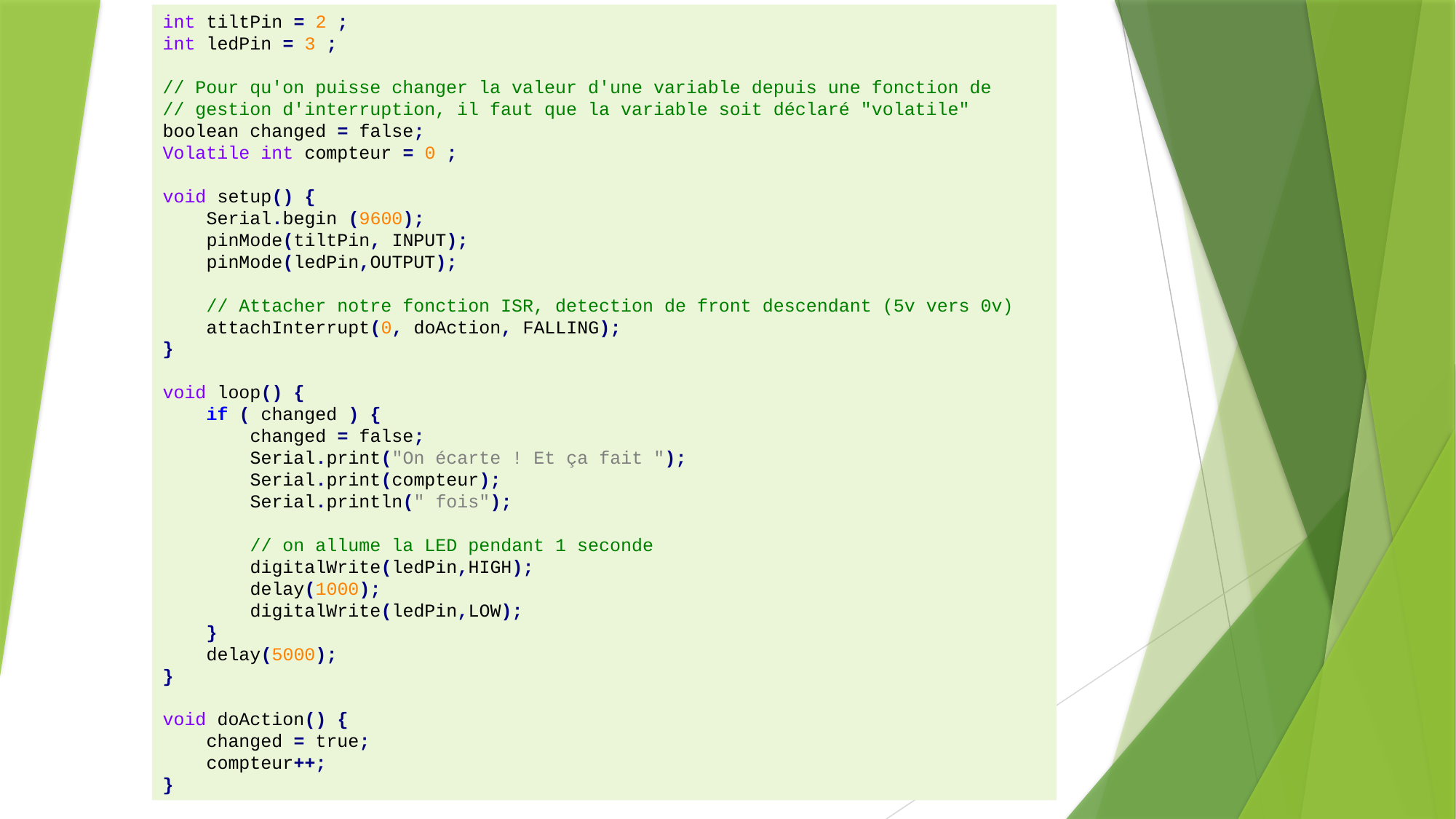

int tiltPin = 2 ;
int ledPin = 3 ;

// Pour qu'on puisse changer la valeur d'une variable depuis une fonction de
// gestion d'interruption, il faut que la variable soit déclaré "volatile"
boolean changed = false;
Volatile int compteur = 0 ;

void setup() {
    Serial.begin (9600);
    pinMode(tiltPin, INPUT);
    pinMode(ledPin,OUTPUT);

    // Attacher notre fonction ISR, detection de front descendant (5v vers 0v)
    attachInterrupt(0, doAction, FALLING);
}

void loop() {
    if ( changed ) {
        changed = false;
        Serial.print("On écarte ! Et ça fait ");
        Serial.print(compteur);
        Serial.println(" fois");

        // on allume la LED pendant 1 seconde
        digitalWrite(ledPin,HIGH);
        delay(1000);
        digitalWrite(ledPin,LOW);
    }
    delay(5000);
}

void doAction() {
    changed = true;
    compteur++;
}